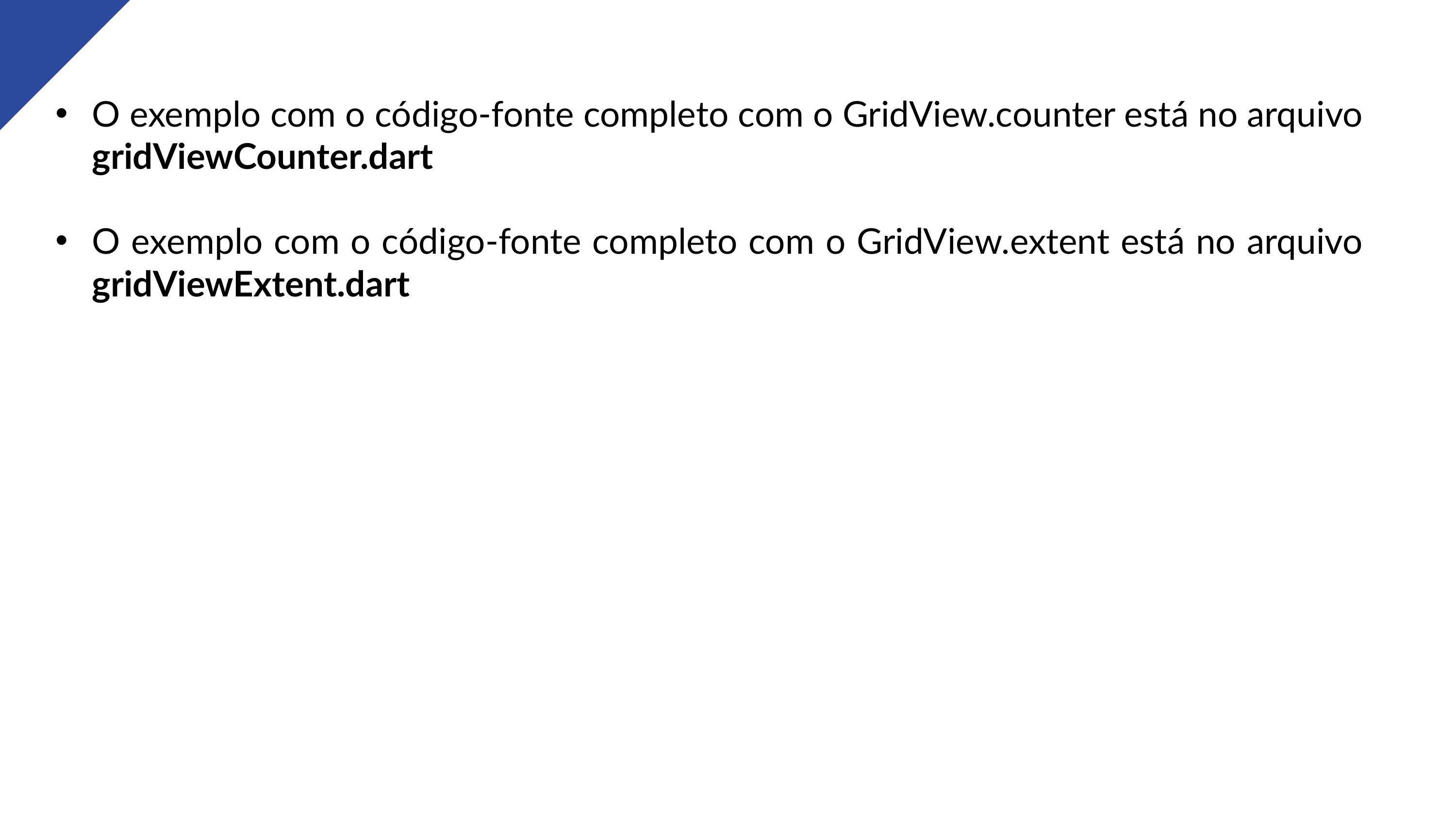

O exemplo com o código-fonte completo com o GridView.counter está no arquivo gridViewCounter.dart

O exemplo com o código-fonte completo com o GridView.extent está no arquivo gridViewExtent.dart